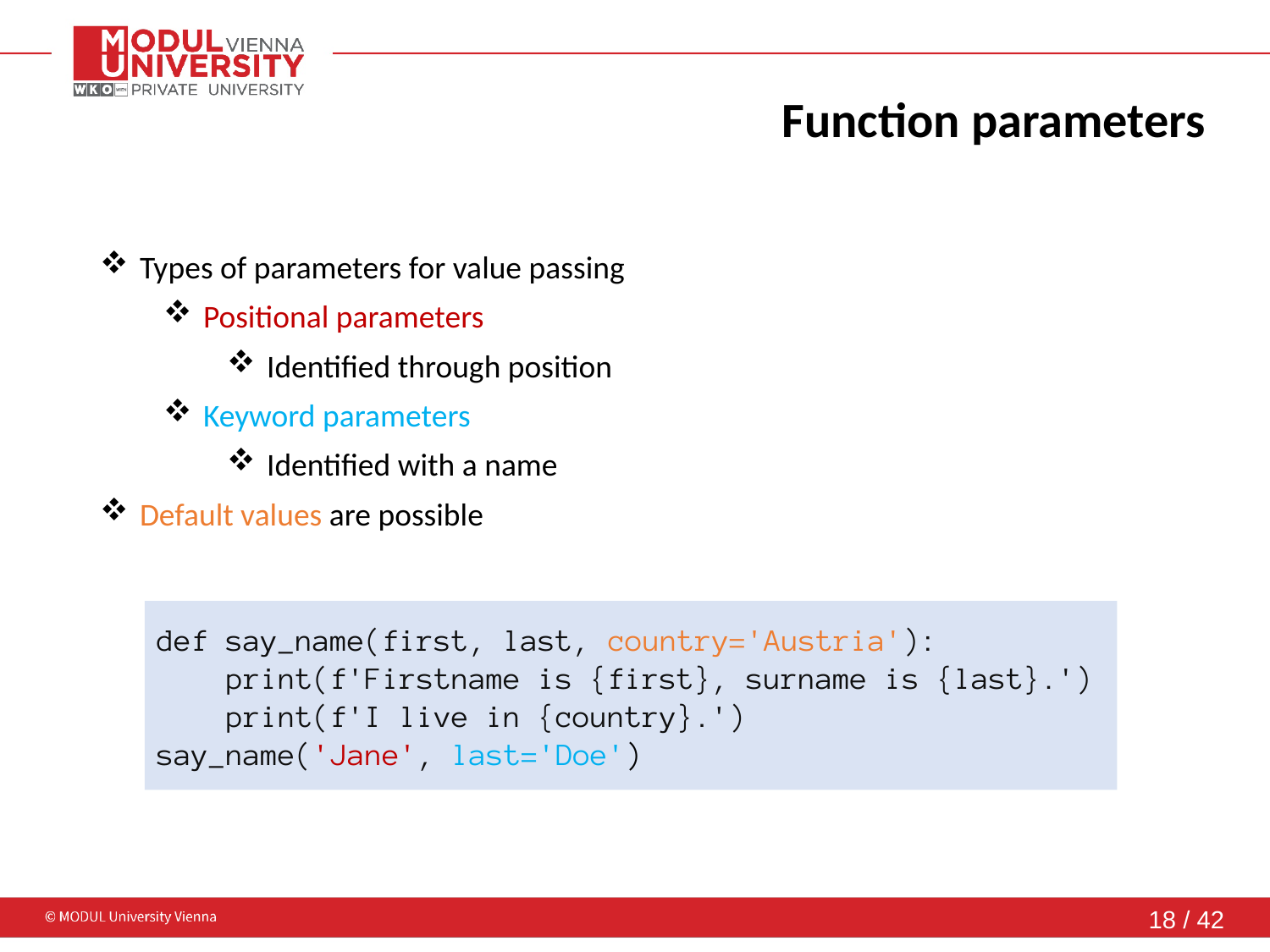

# Function parameters
Types of parameters for value passing
Positional parameters
Identified through position
Keyword parameters
Identified with a name
Default values are possible

def say_name(first, last, country='Austria'):
    print(f'Firstname is {first}, surname is {last}.')
    print(f'I live in {country}.')
say_name('Jane', last='Doe')